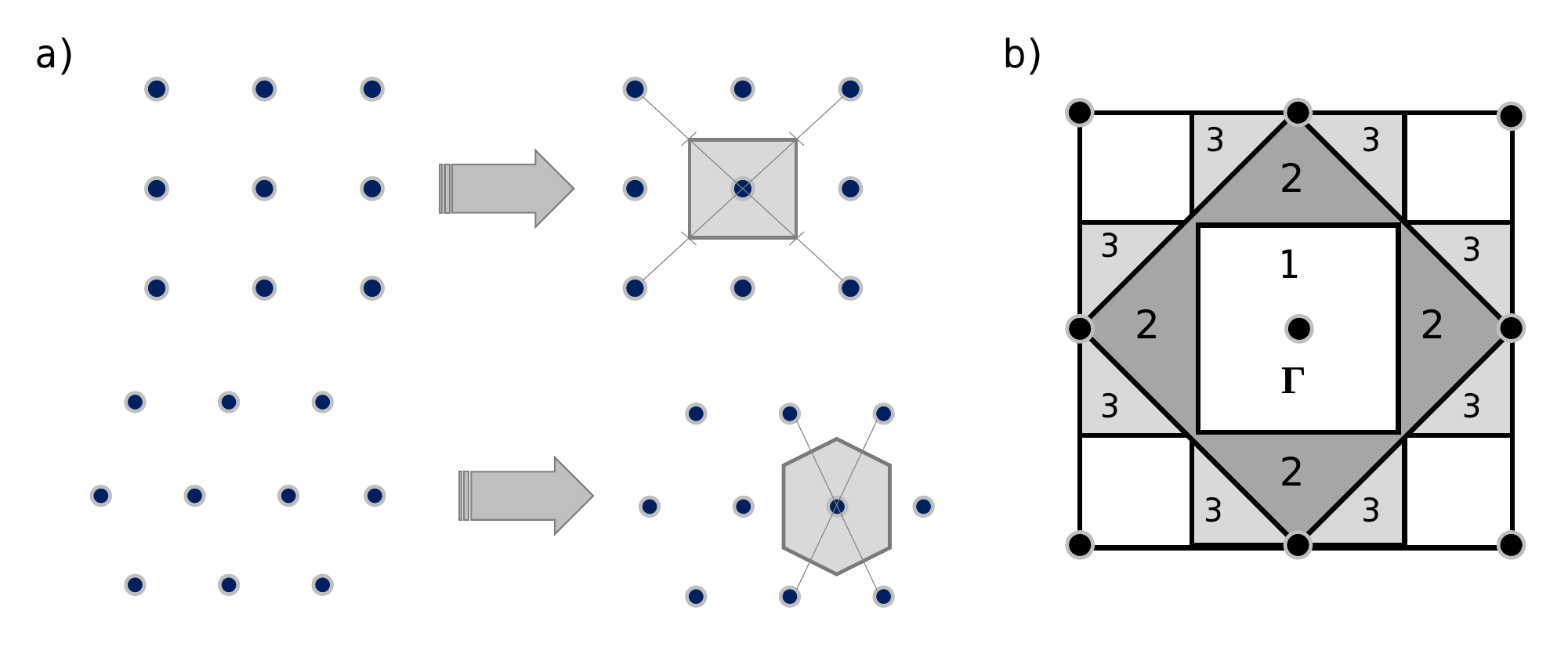

a)
b)

3
3
2

3

3

1
2
2

Γ
3
3
2
3
3